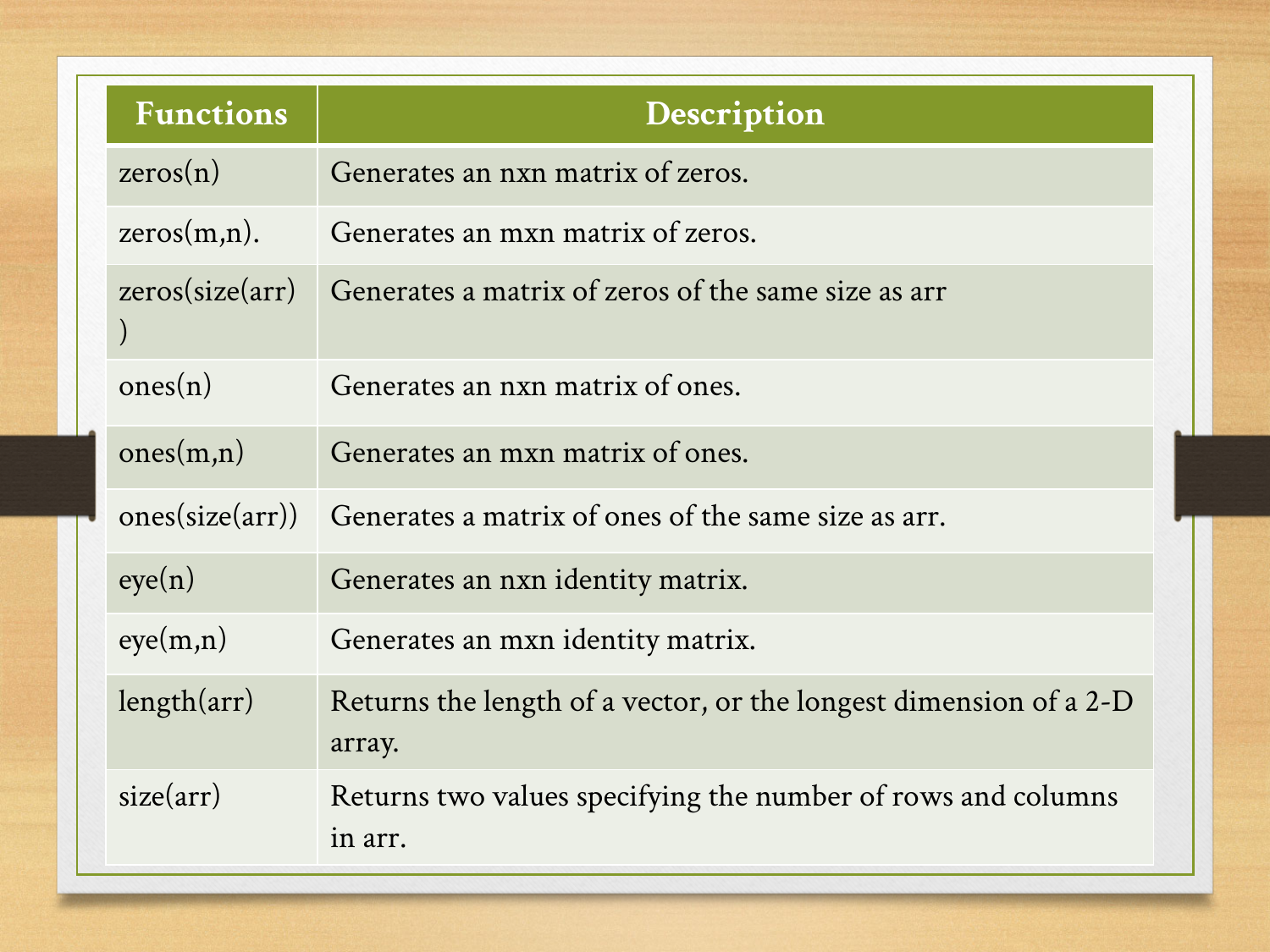

| Functions | Description |
| --- | --- |
| zeros(n) | Generates an nxn matrix of zeros. |
| zeros(m,n). | Generates an mxn matrix of zeros. |
| zeros(size(arr)) | Generates a matrix of zeros of the same size as arr |
| ones(n) | Generates an nxn matrix of ones. |
| ones(m,n) | Generates an mxn matrix of ones. |
| ones(size(arr)) | Generates a matrix of ones of the same size as arr. |
| eye(n) | Generates an nxn identity matrix. |
| eye(m,n) | Generates an mxn identity matrix. |
| length(arr) | Returns the length of a vector, or the longest dimension of a 2-D array. |
| size(arr) | Returns two values specifying the number of rows and columns in arr. |